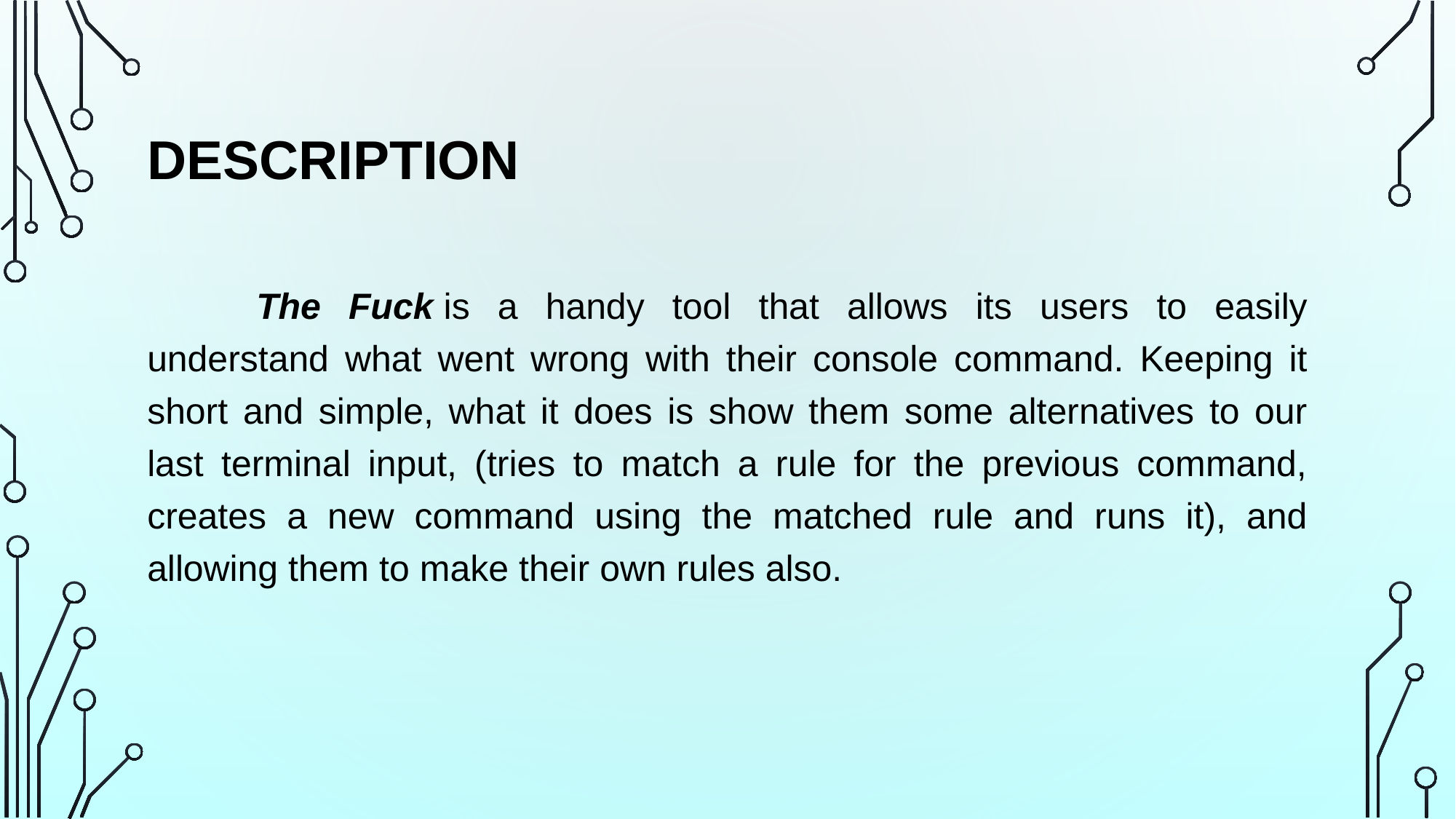

# Description
	The Fuck is a handy tool that allows its users to easily understand what went wrong with their console command. Keeping it short and simple, what it does is show them some alternatives to our last terminal input, (tries to match a rule for the previous command, creates a new command using the matched rule and runs it), and allowing them to make their own rules also.